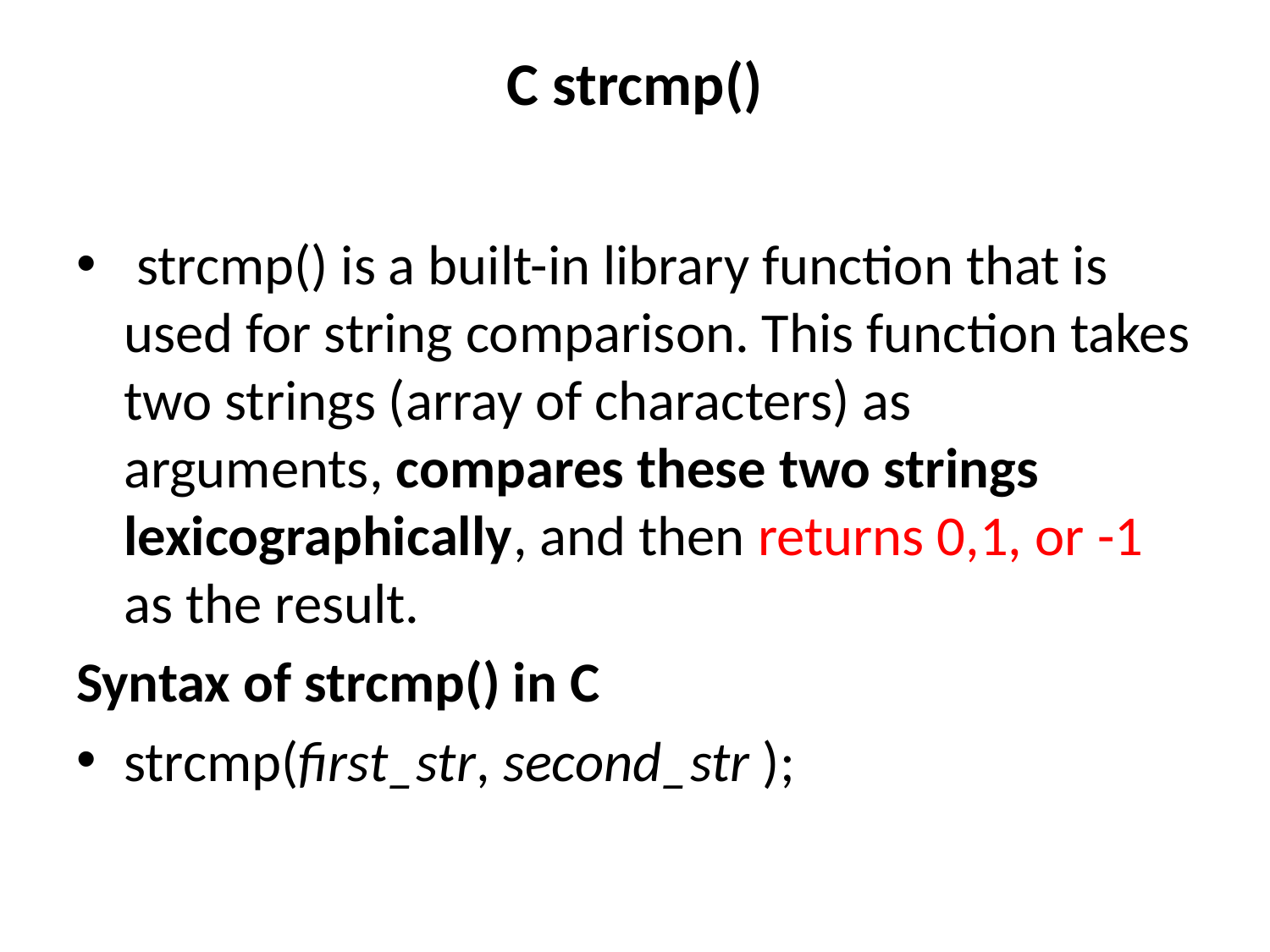

# C strcmp()
 strcmp() is a built-in library function that is used for string comparison. This function takes two strings (array of characters) as arguments, compares these two strings lexicographically, and then returns 0,1, or -1 as the result.
Syntax of strcmp() in C
strcmp(first_str, second_str );